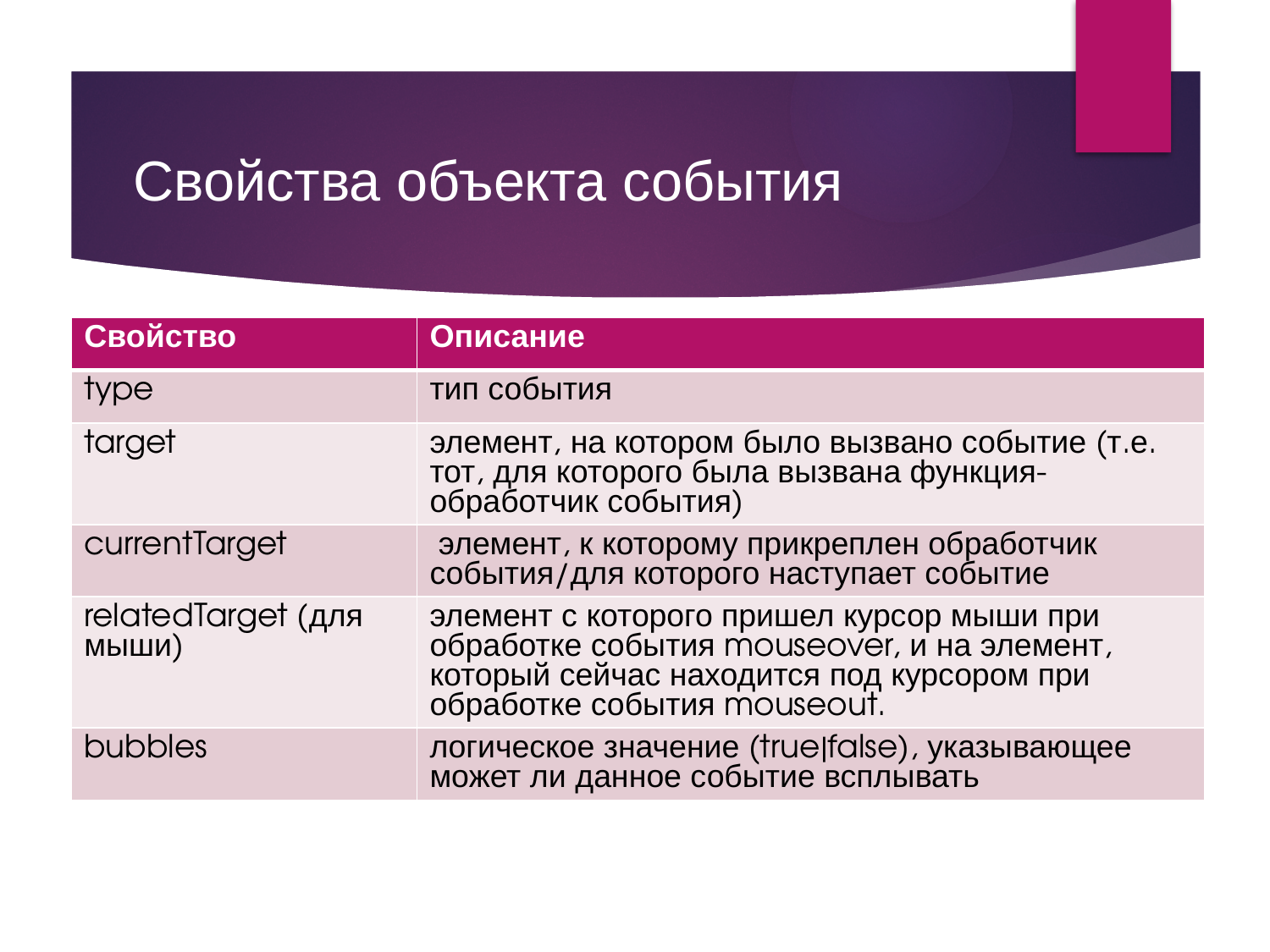

# Свойства объекта события
| Свойство | Описание |
| --- | --- |
| type | тип события |
| target | элемент, на котором было вызвано событие (т.е. тот, для которого была вызвана функция-обработчик события) |
| currentTarget | элемент, к которому прикреплен обработчик события/для которого наступает событие |
| relatedTarget (для мыши) | элемент с которого пришел курсор мыши при обработке события mouseover, и на элемент, который сейчас находится под курсором при обработке события mouseout. |
| bubbles | логическое значение (true|false), указывающее может ли данное событие всплывать |